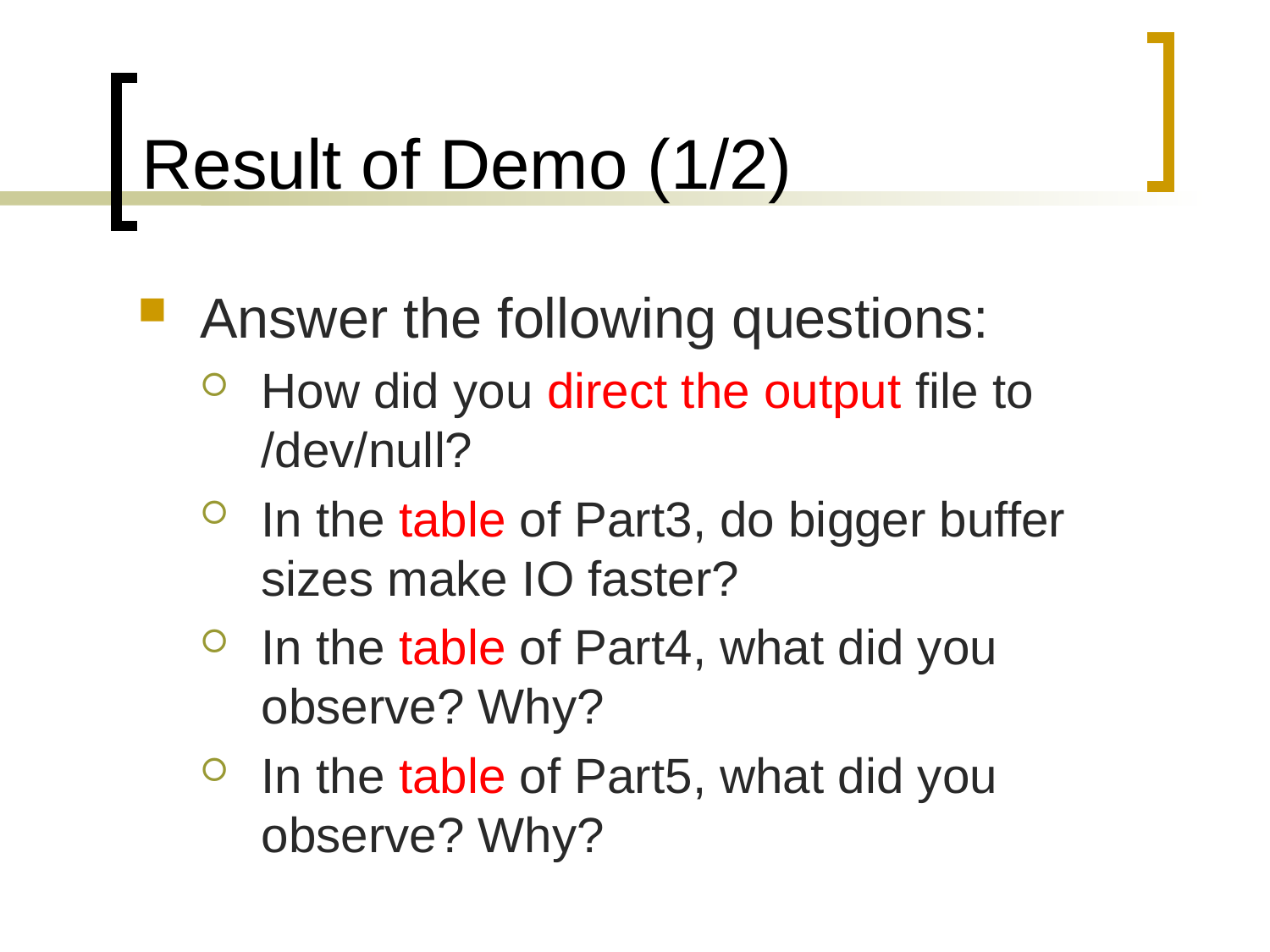

# Result of Demo (1/2)
Answer the following questions:
How did you direct the output file to /dev/null?
In the table of Part3, do bigger buffer sizes make IO faster?
In the table of Part4, what did you observe? Why?
In the table of Part5, what did you observe? Why?